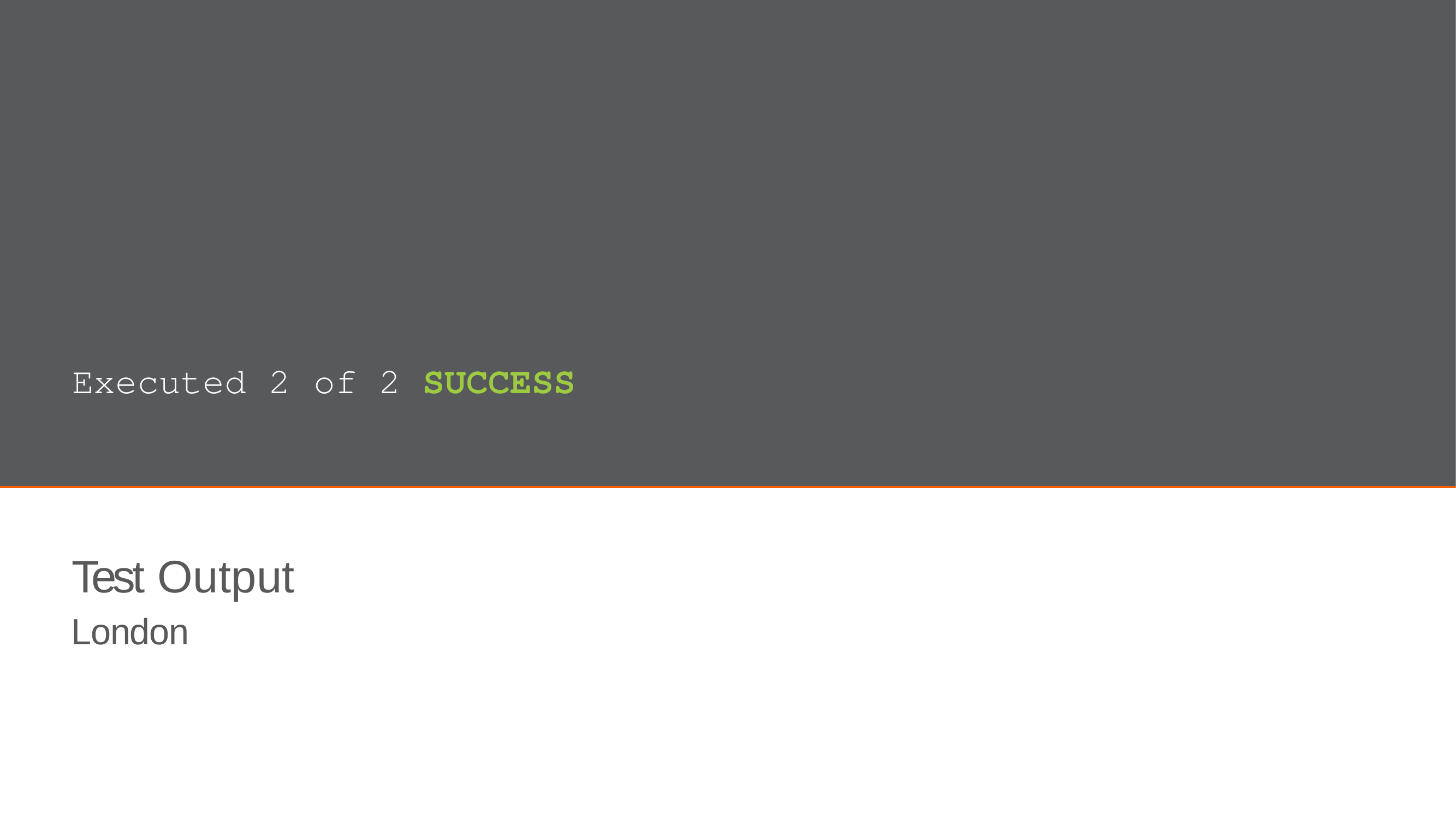

Executed
2	of 2	SUCCESS

Test Output
London